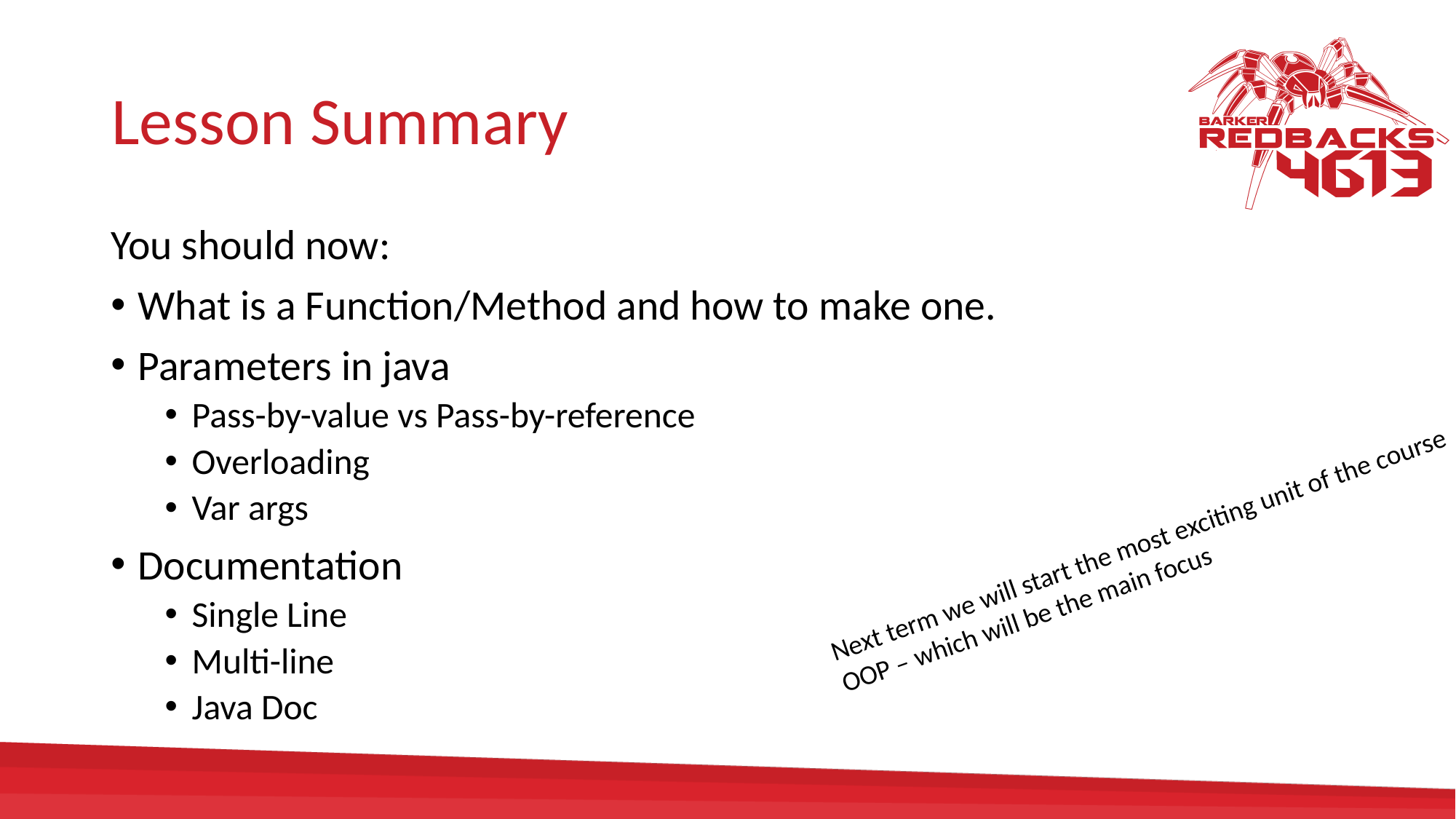

# Lesson Summary
You should now:
What is a Function/Method and how to make one.
Parameters in java
Pass-by-value vs Pass-by-reference
Overloading
Var args
Documentation
Single Line
Multi-line
Java Doc

Next term we will start the most exciting unit of the course
OOP – which will be the main focus